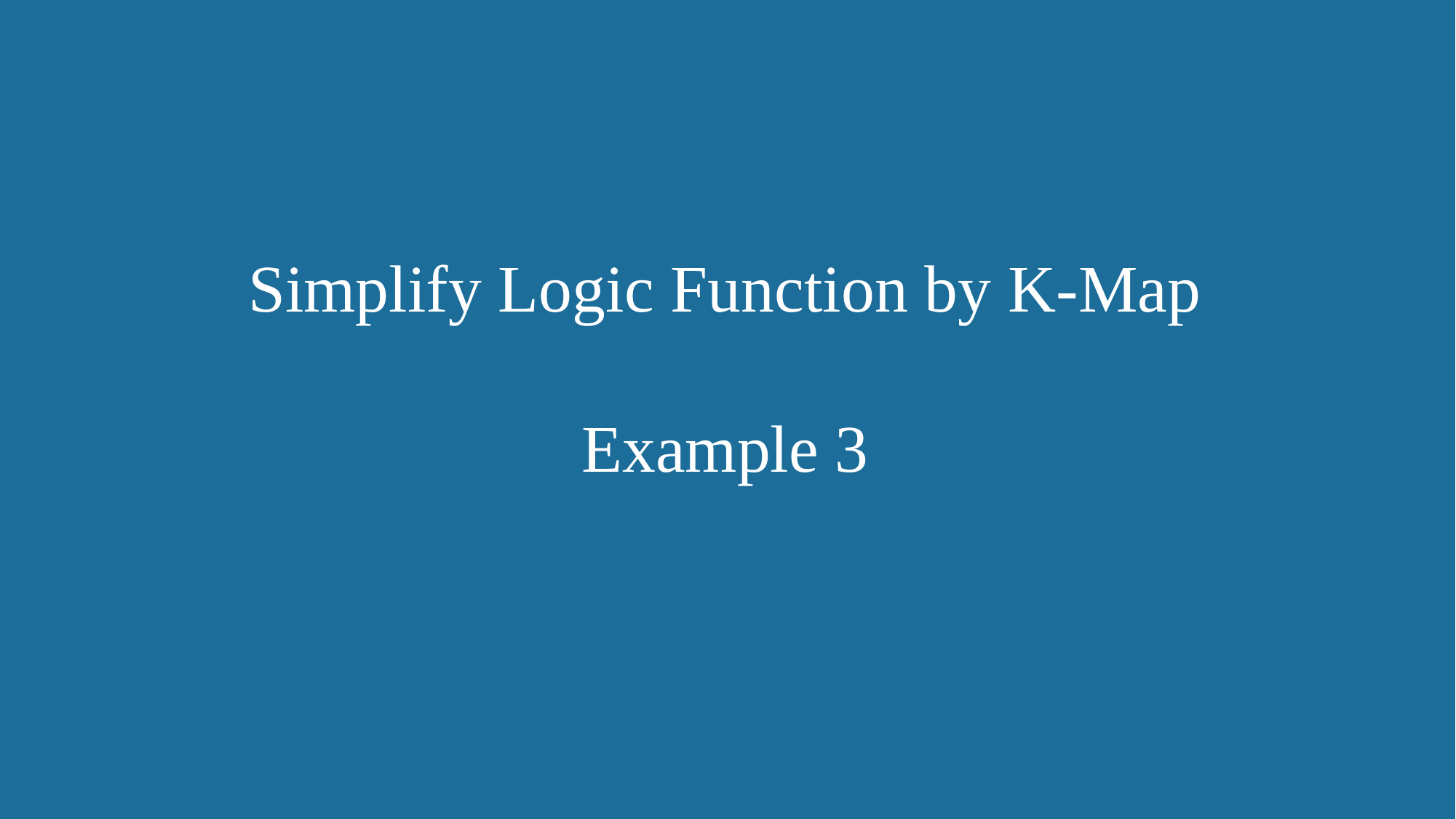

# Simplify Logic Function by K-Map Example 3